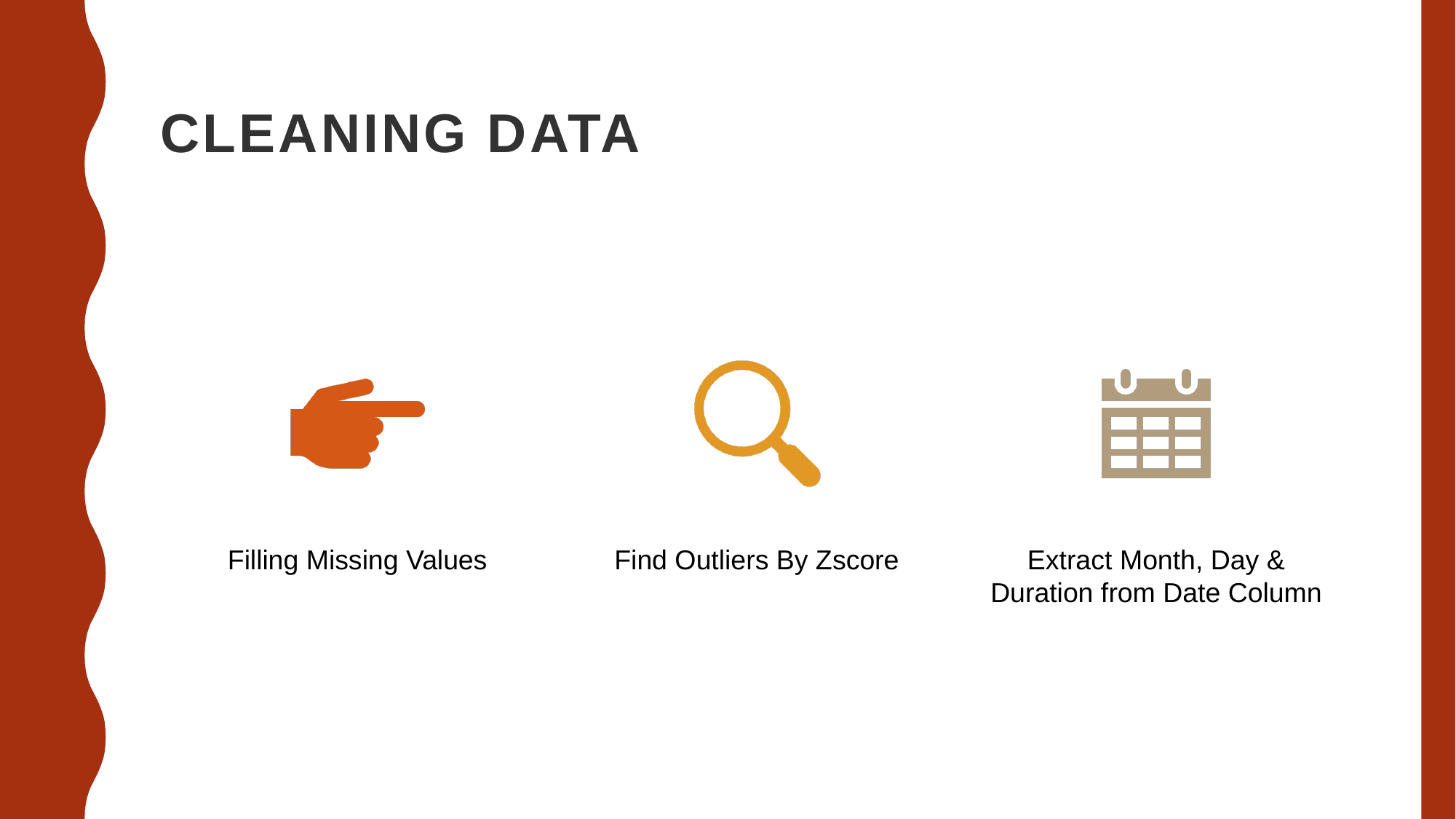

# Cleaning Data
Filling Missing Values
Find Outliers By Zscore
Extract Month, Day & Duration from Date Column